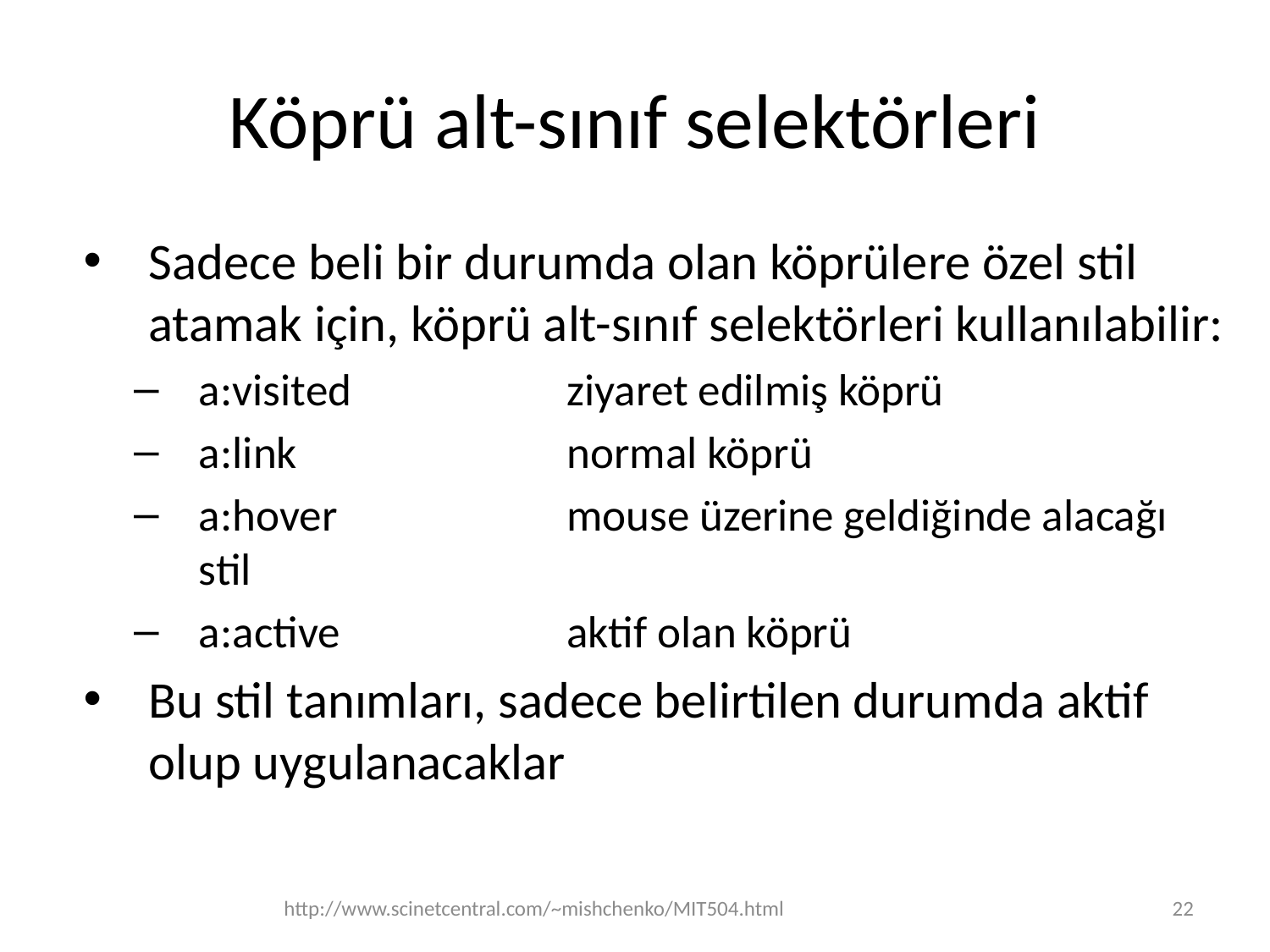

# Köprü alt-sınıf selektörleri
Sadece beli bir durumda olan köprülere özel stil atamak için, köprü alt-sınıf selektörleri kullanılabilir:
a:visited 	ziyaret edilmiş köprü
a:link	normal köprü
a:hover	mouse üzerine geldiğinde alacağı stil
a:active	aktif olan köprü
Bu stil tanımları, sadece belirtilen durumda aktif olup uygulanacaklar
http://www.scinetcentral.com/~mishchenko/MIT504.html
22